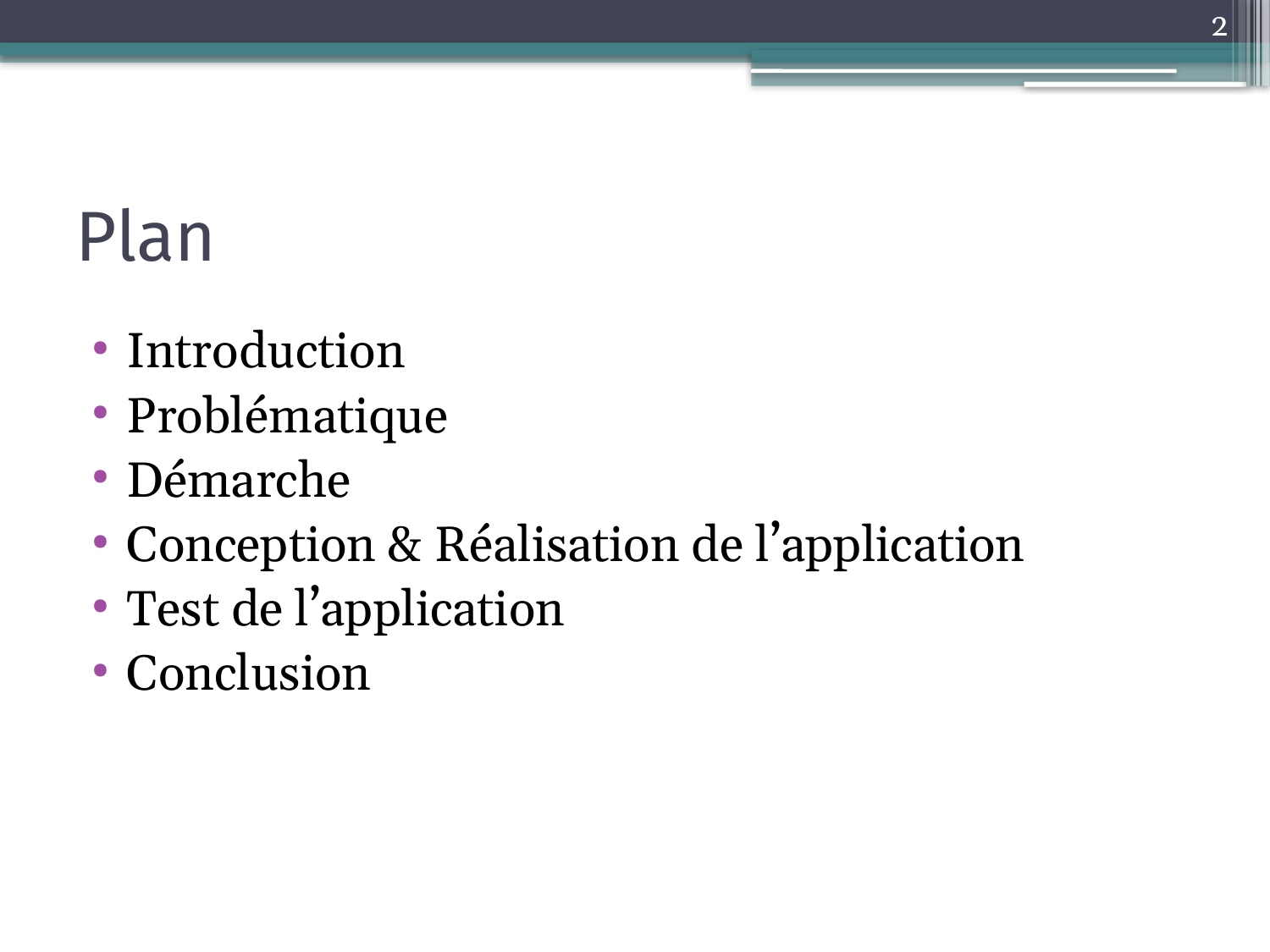

2
# Plan
Introduction
Problématique
Démarche
Conception & Réalisation de l’application
Test de l’application
Conclusion